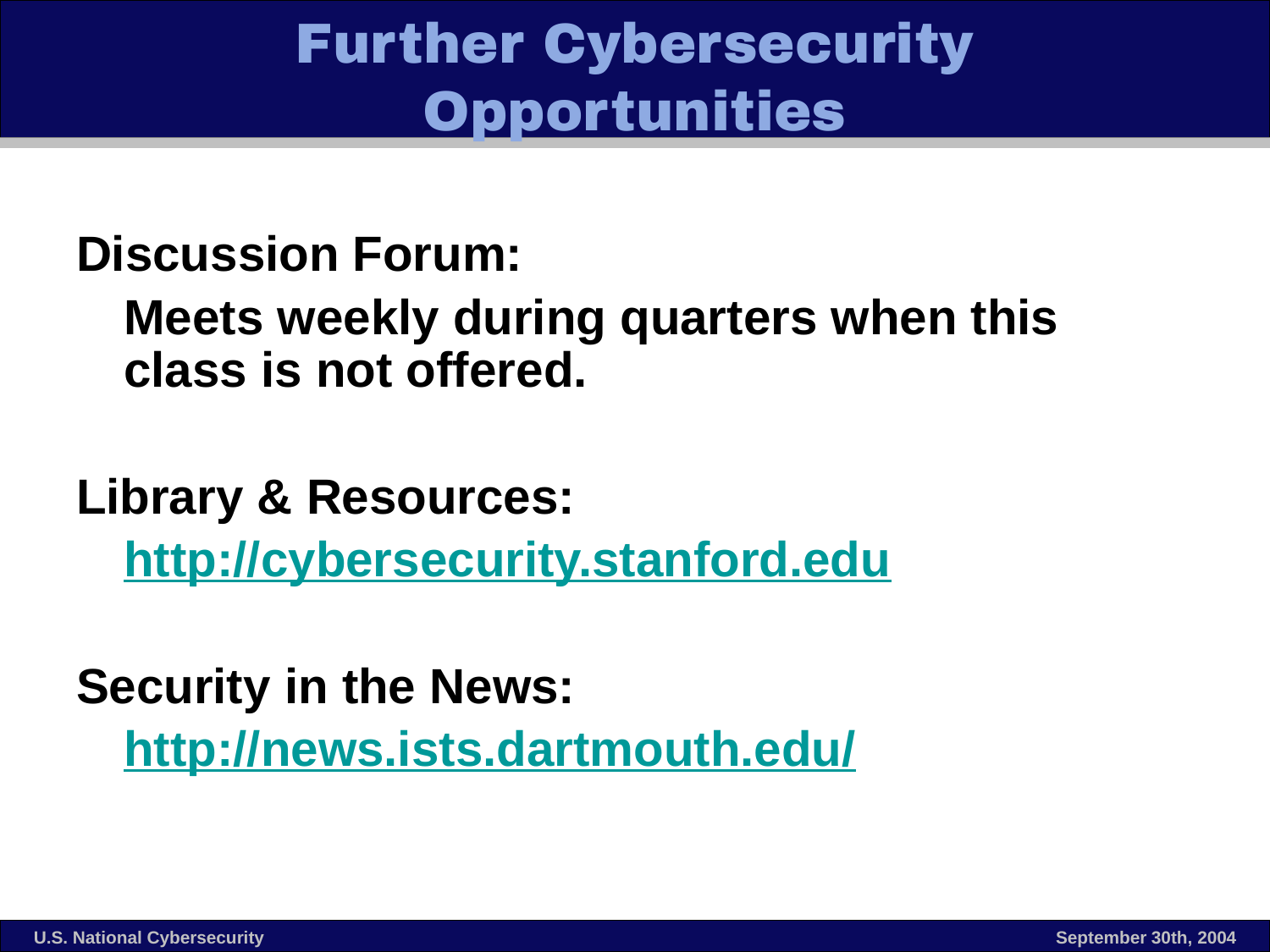

# Further Cybersecurity Opportunities
Discussion Forum:
	Meets weekly during quarters when this class is not offered.

Library & Resources:
	http://cybersecurity.stanford.edu

Security in the News:
	http://news.ists.dartmouth.edu/

U.S. National Cybersecurity